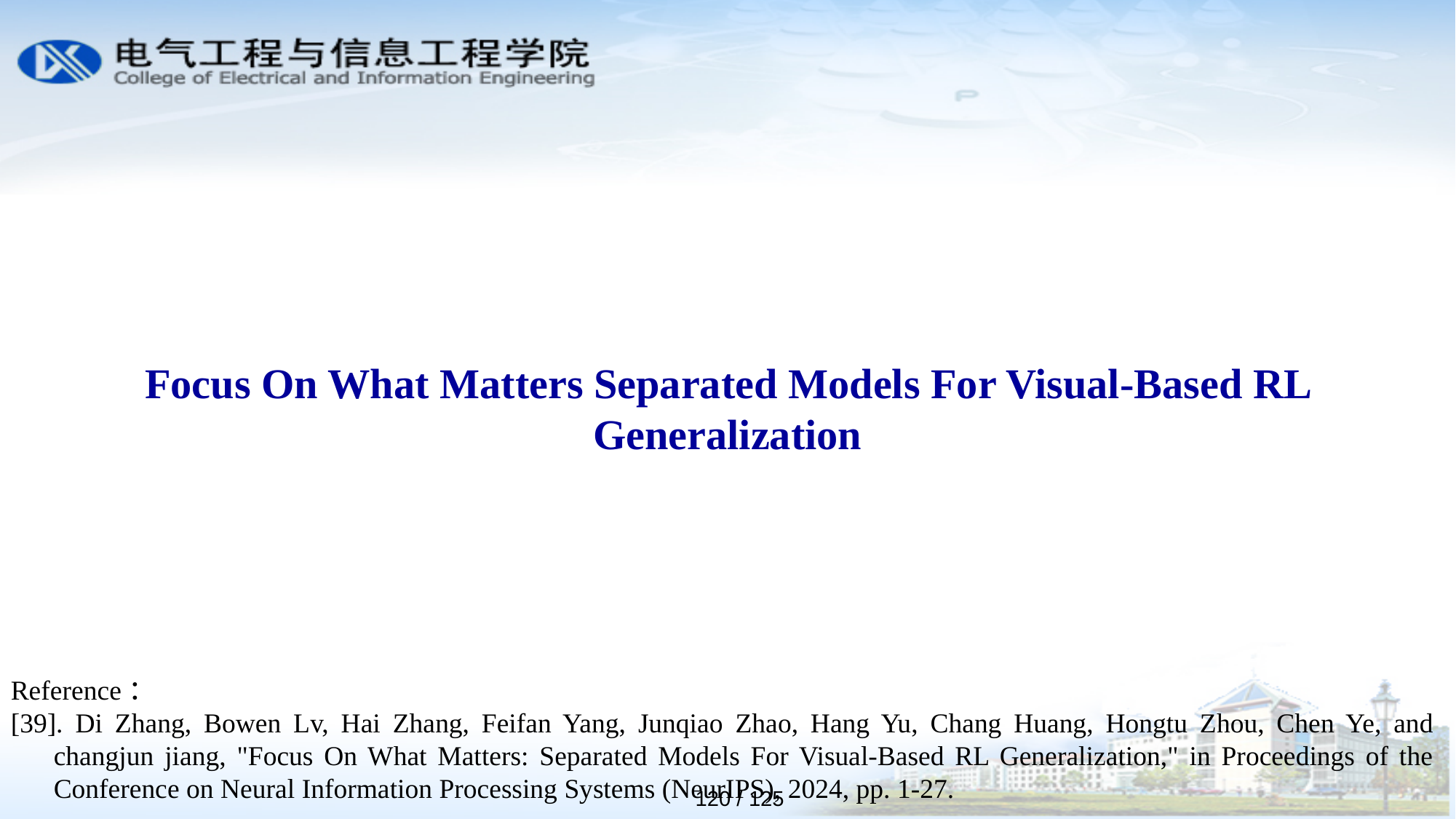

Focus On What Matters Separated Models For Visual-Based RL Generalization

Reference：
[39]. Di Zhang, Bowen Lv, Hai Zhang, Feifan Yang, Junqiao Zhao, Hang Yu, Chang Huang, Hongtu Zhou, Chen Ye, and changjun jiang, "Focus On What Matters: Separated Models For Visual-Based RL Generalization," in Proceedings of the Conference on Neural Information Processing Systems (NeurIPS), 2024, pp. 1-27.
120 / 125